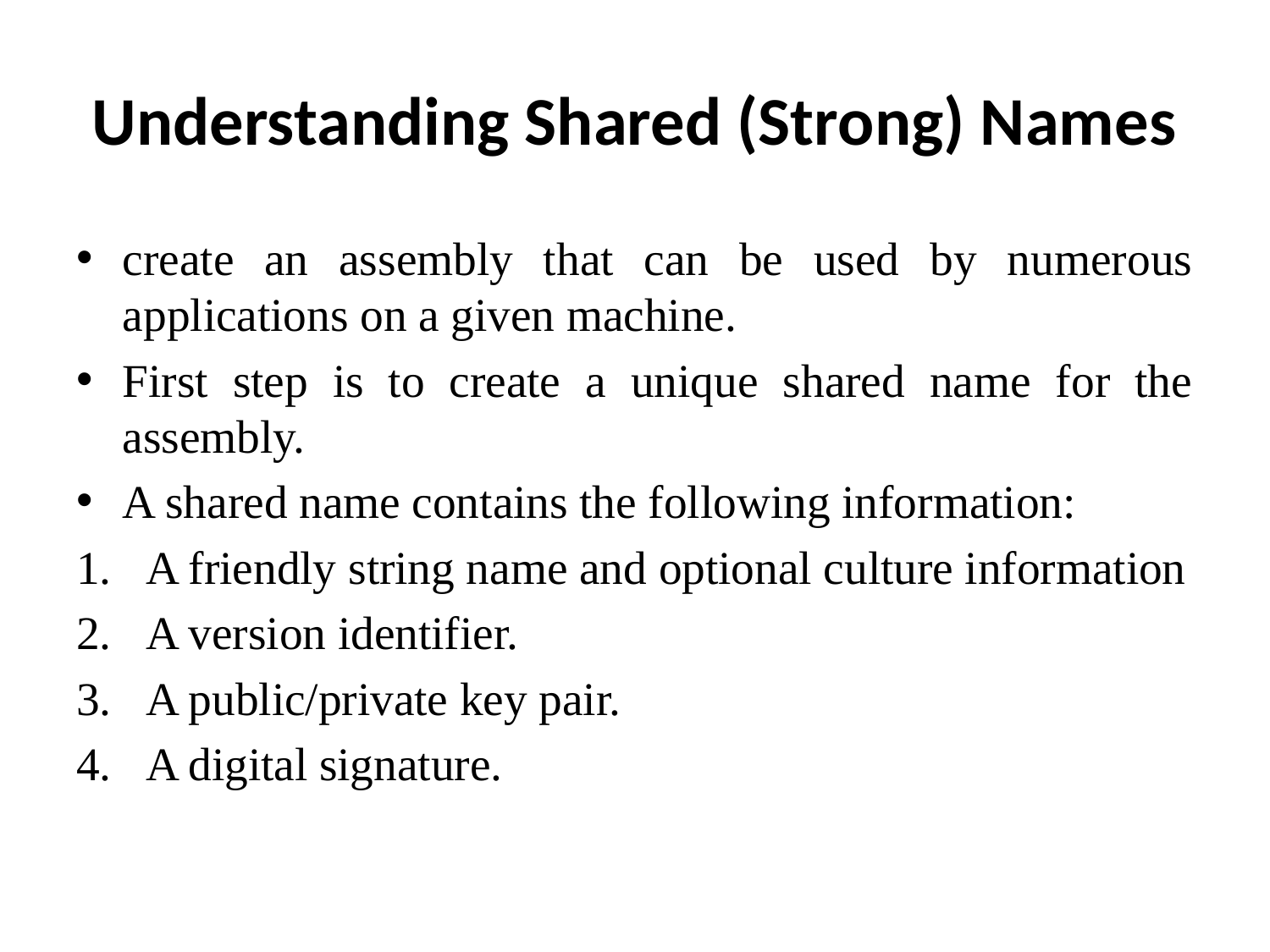

# Understanding Shared (Strong) Names
create an assembly that can be used by numerous applications on a given machine.
First step is to create a unique shared name for the assembly.
A shared name contains the following information:
A friendly string name and optional culture information
A version identifier.
A public/private key pair.
A digital signature.